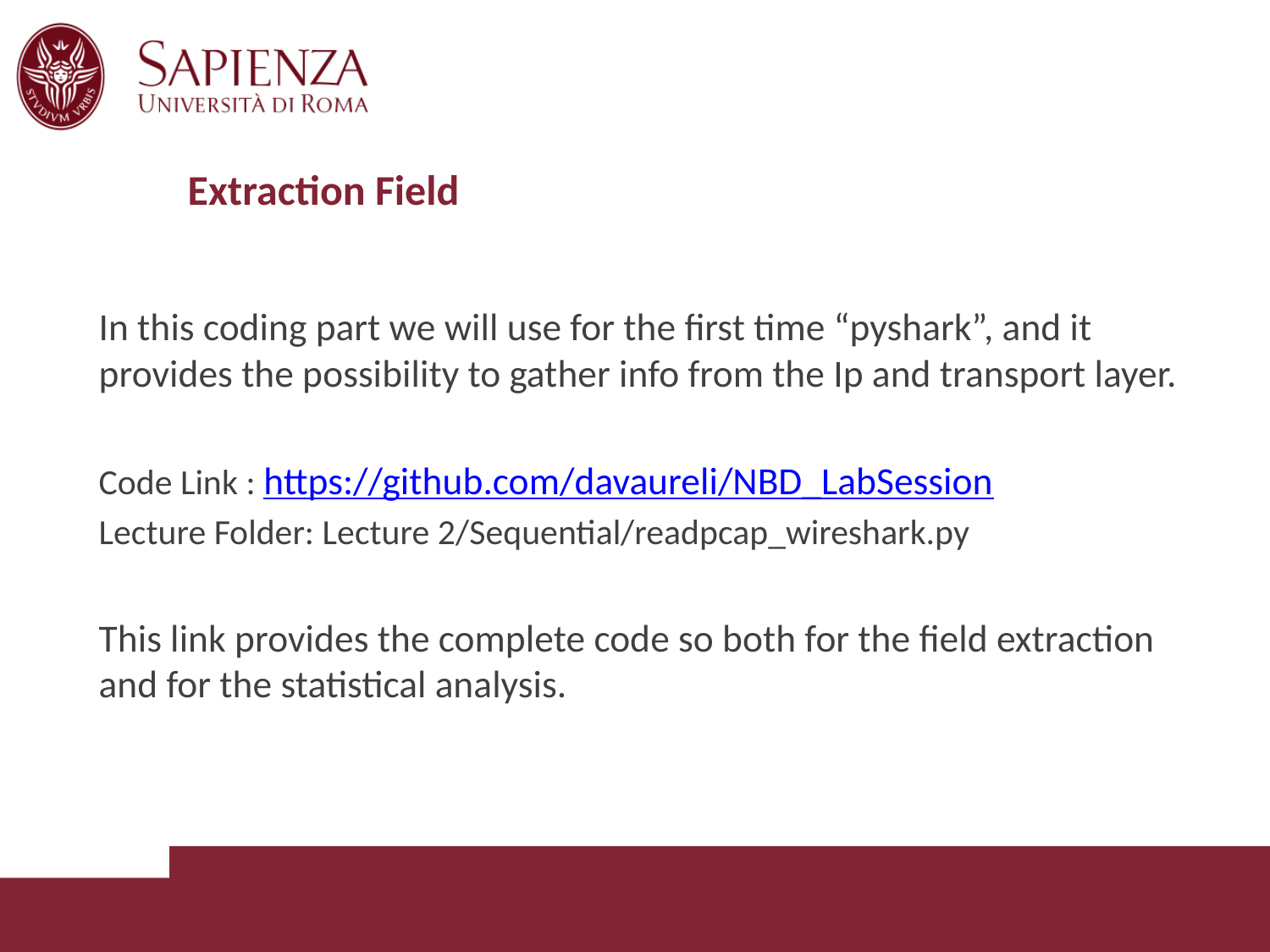

# Extraction Field
In this coding part we will use for the first time “pyshark”, and it provides the possibility to gather info from the Ip and transport layer.

Code Link : https://github.com/davaureli/NBD_LabSession
Lecture Folder: Lecture 2/Sequential/readpcap_wireshark.py

This link provides the complete code so both for the field extraction and for the statistical analysis.